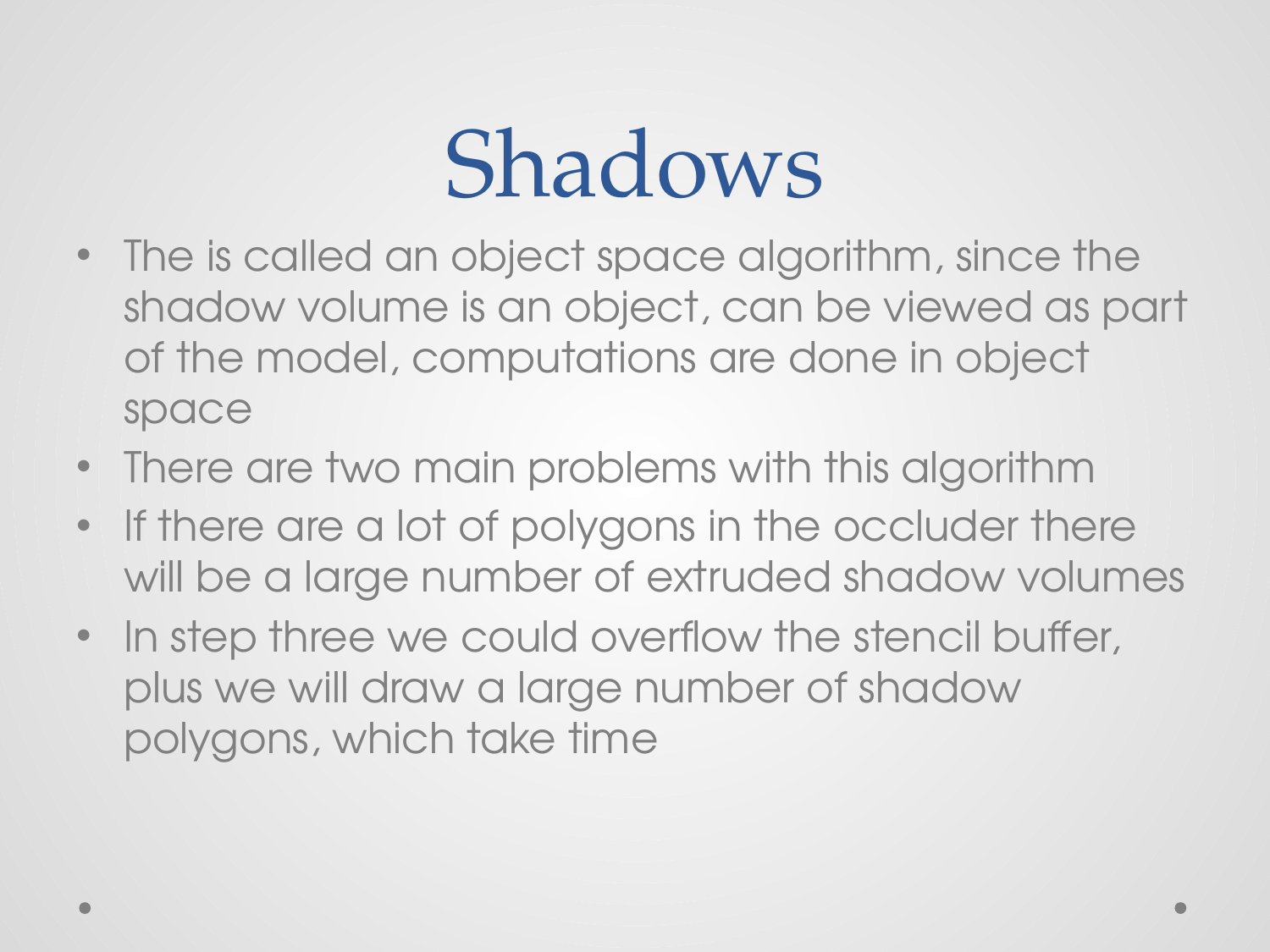

# Shadows
The is called an object space algorithm, since the shadow volume is an object, can be viewed as part of the model, computations are done in object space
There are two main problems with this algorithm
If there are a lot of polygons in the occluder there will be a large number of extruded shadow volumes
In step three we could overflow the stencil buffer, plus we will draw a large number of shadow polygons, which take time